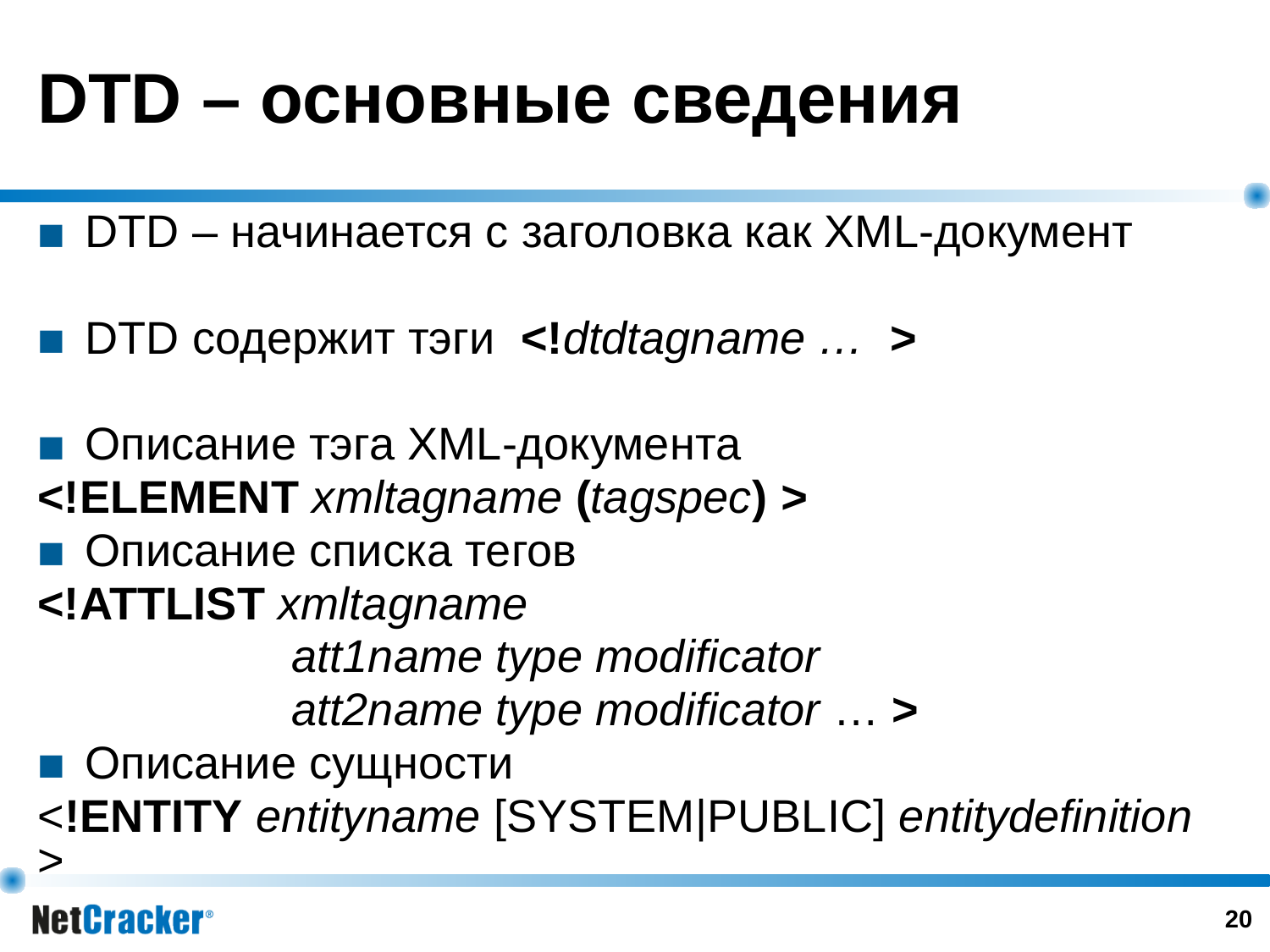

# DTD – основные сведения
DTD – начинается с заголовка как XML-документ

DTD содержит тэги  <!dtdtagname …  >

Описание тэга XML-документа
<!ELEMENT xmltagname (tagspec) >
Описание списка тегов
<!ATTLIST xmltagname
		att1name type modificator
		att2name type modificator … >
Описание сущности
<!ENTITY entityname [SYSTEM|PUBLIC] entitydefinition >

20